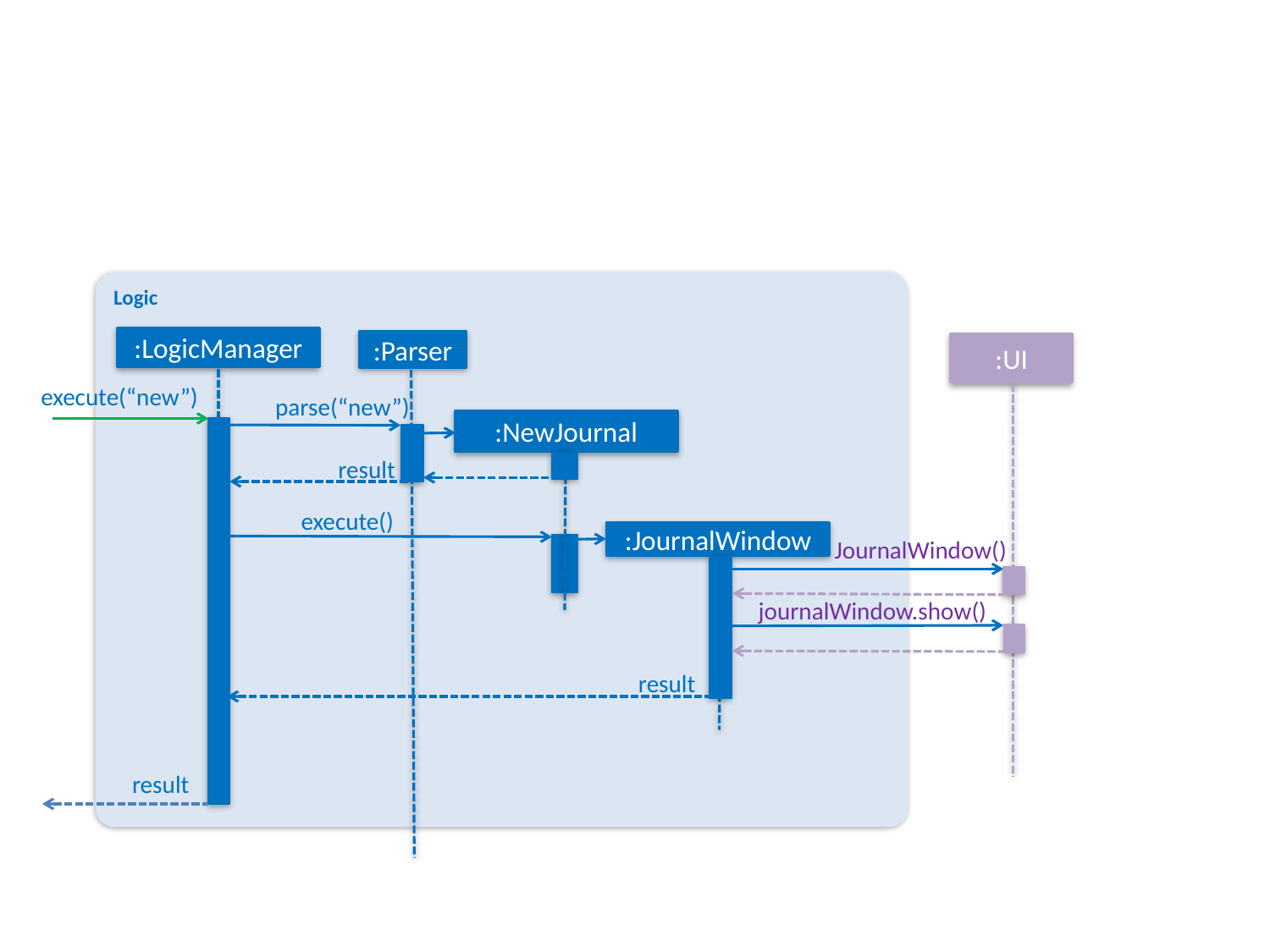

Logic
:LogicManager
:Parser
:UI
execute(“new”)
parse(“new”)
:NewJournal

result
execute()
:JournalWindow

JournalWindow()

journalWindow.show()

result
result